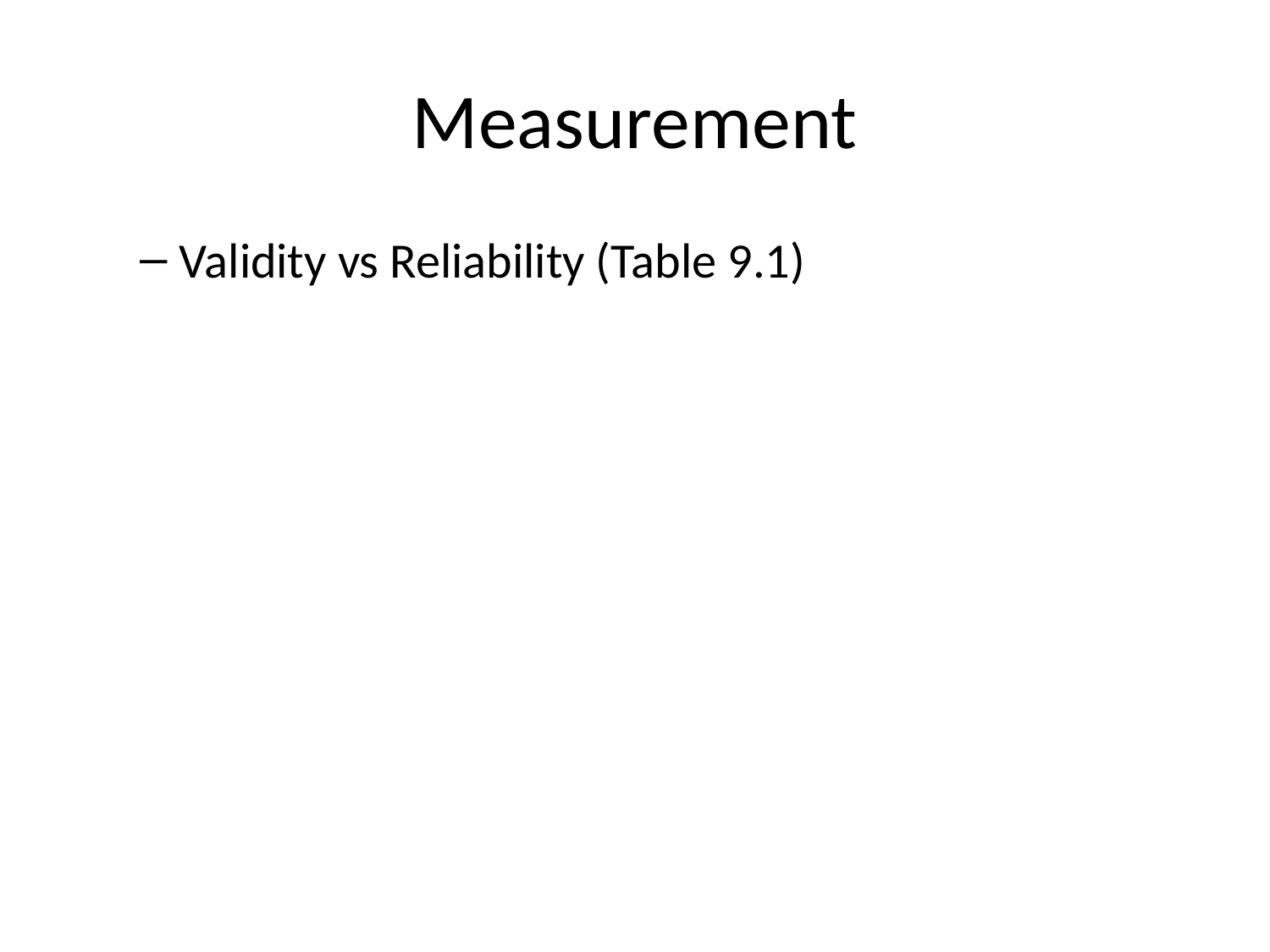

# Measurement
Validity vs Reliability (Table 9.1)